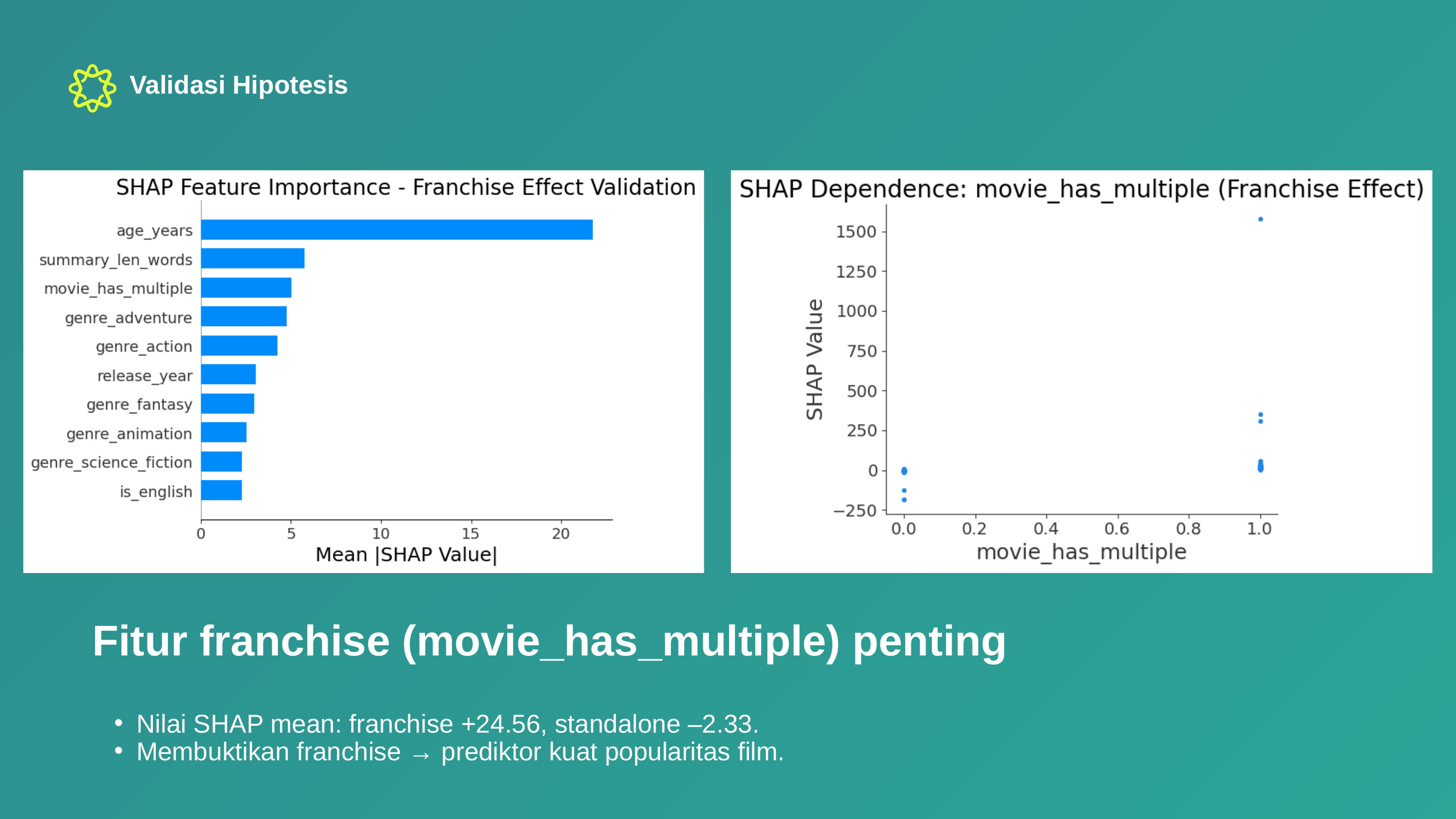

Validasi Hipotesis

Fitur franchise (movie_has_multiple) penting

Nilai SHAP mean: franchise +24.56, standalone –2.33.
Membuktikan franchise → prediktor kuat popularitas film.